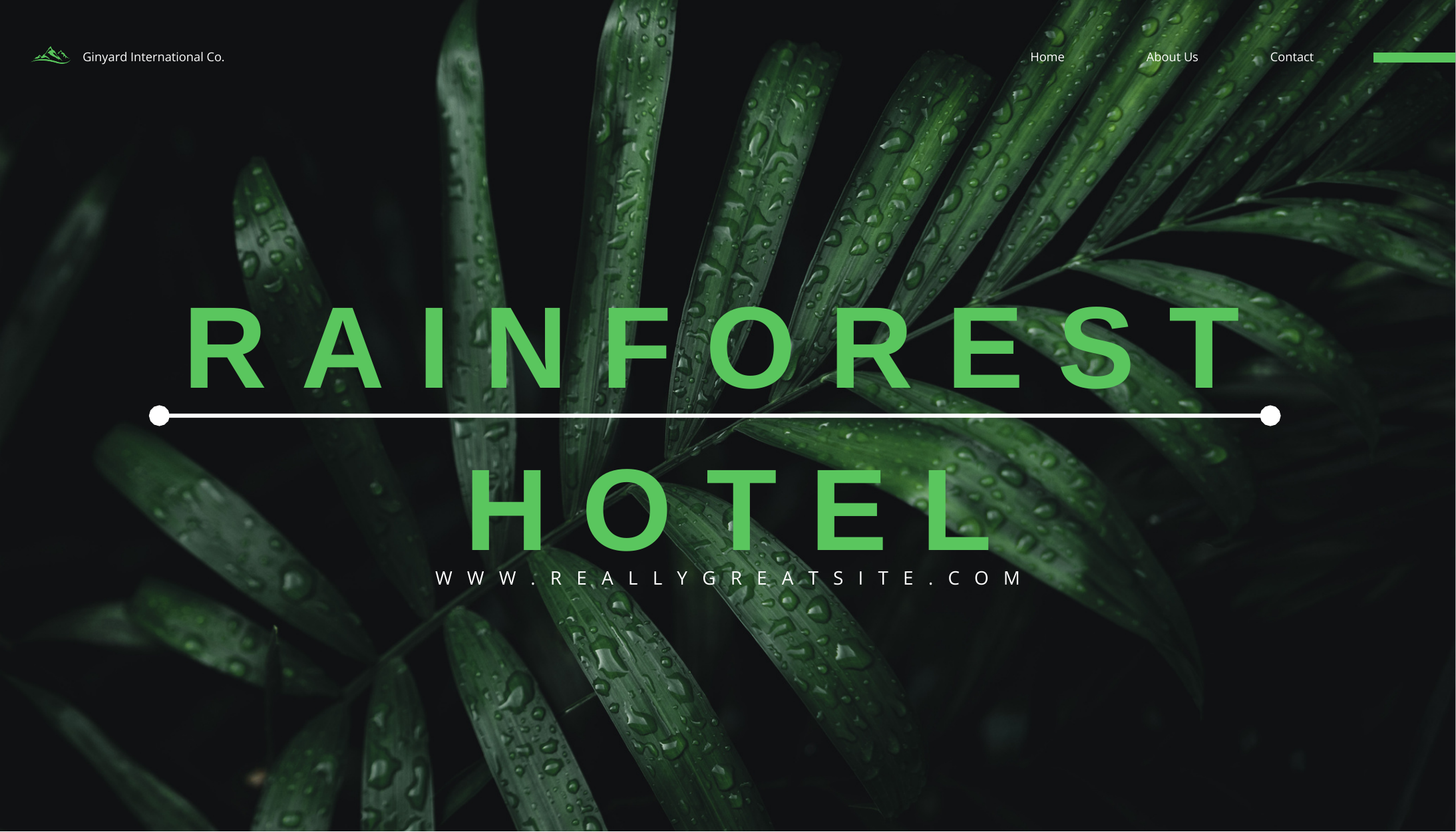

Ginyard International Co.
Home
About Us
Contact

RAINFOREST HOTEL

WWW.REALLYGREATSITE.COM